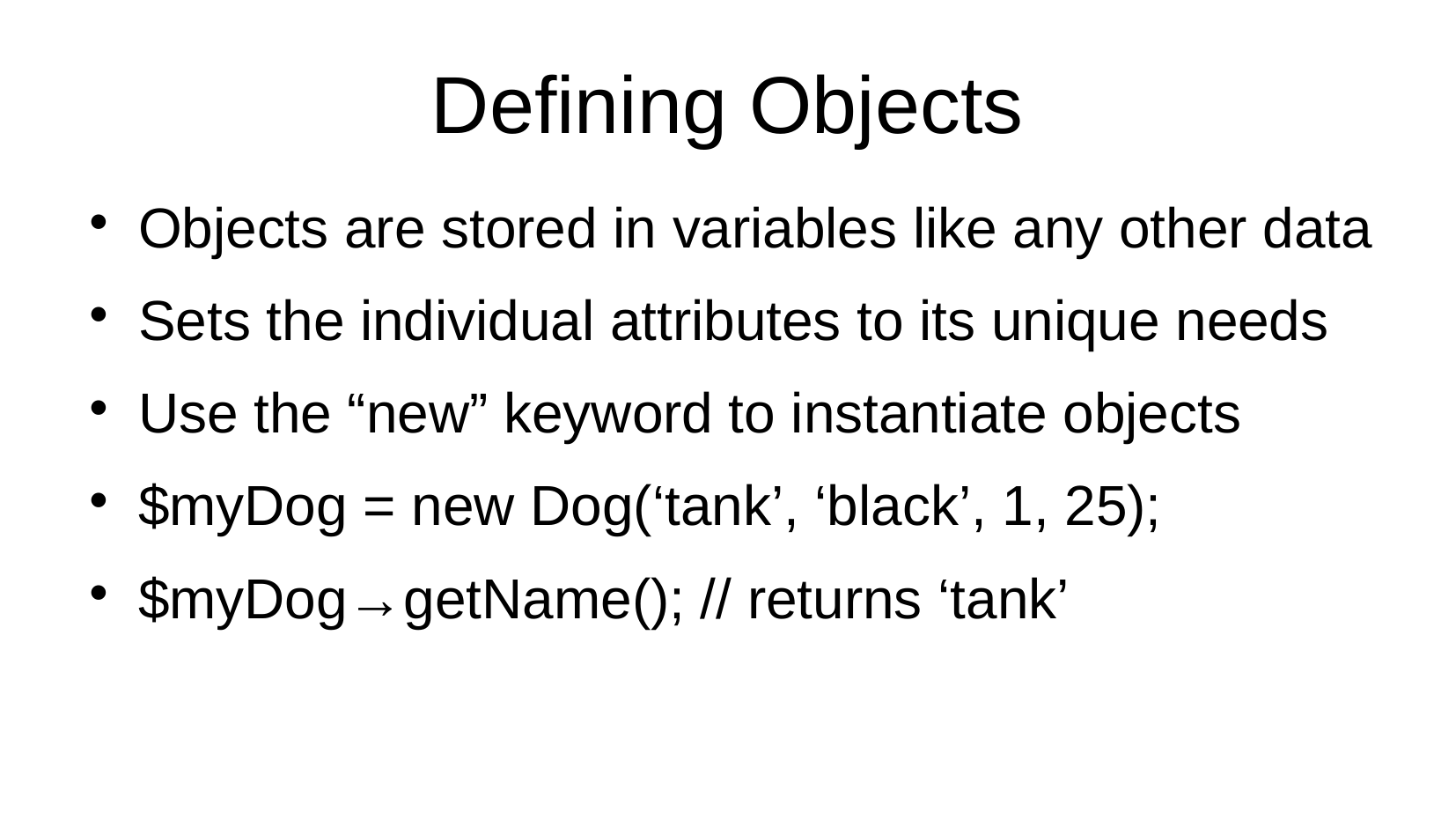

Defining Objects
Objects are stored in variables like any other data
Sets the individual attributes to its unique needs
Use the “new” keyword to instantiate objects
$myDog = new Dog(‘tank’, ‘black’, 1, 25);
$myDog→getName(); // returns ‘tank’